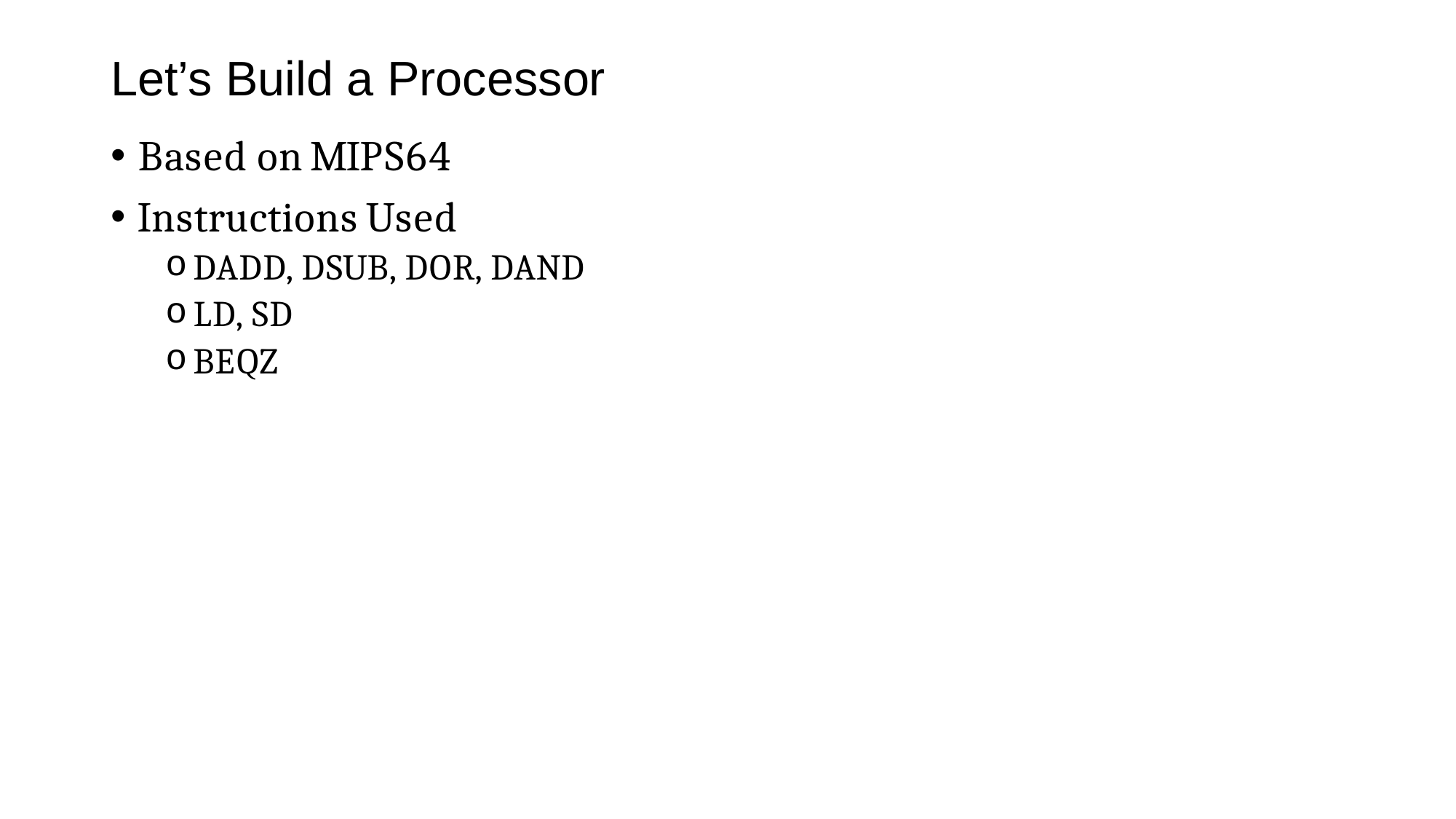

# Let’s Build a Processor
Based on MIPS64
Instructions Used
DADD, DSUB, DOR, DAND
LD, SD
BEQZ